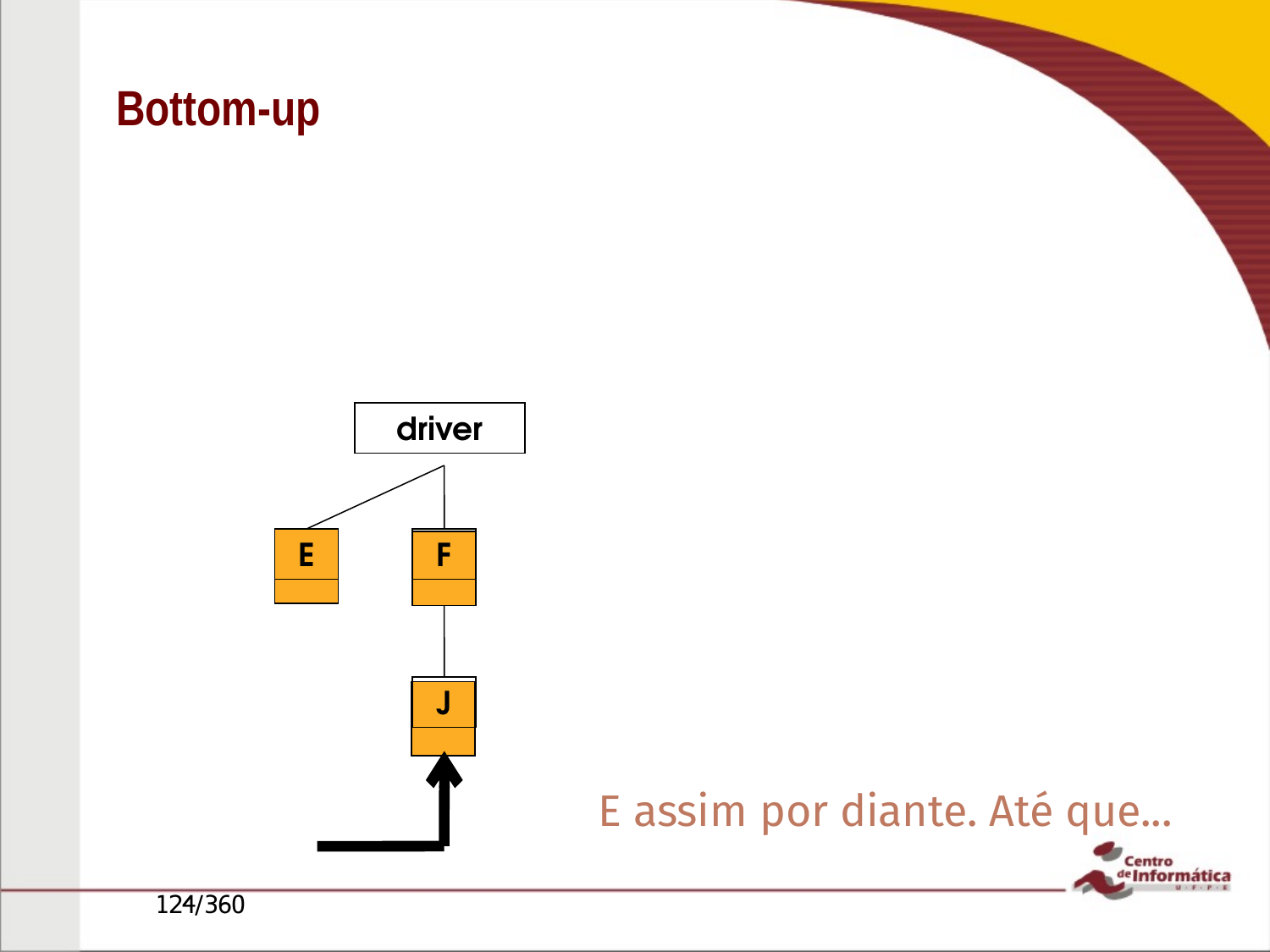

Bottom-up
driver

E
F

J

E assim por diante. Até que...

124/360